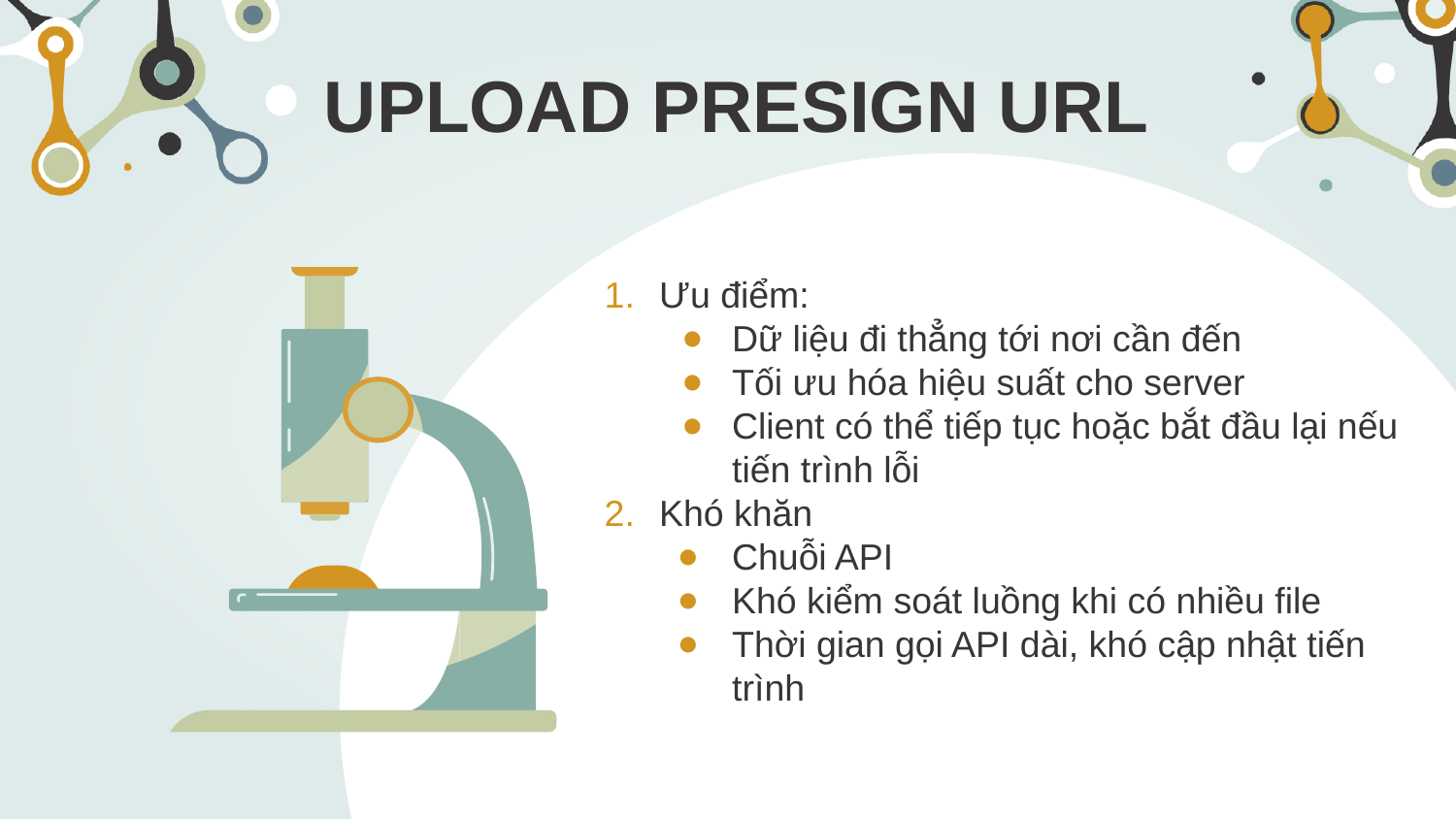

# UPLOAD PRESIGN URL

Ưu điểm:
Dữ liệu đi thẳng tới nơi cần đến
Tối ưu hóa hiệu suất cho server
Client có thể tiếp tục hoặc bắt đầu lại nếu tiến trình lỗi
Khó khăn
Chuỗi API
Khó kiểm soát luồng khi có nhiều file
Thời gian gọi API dài, khó cập nhật tiến trình